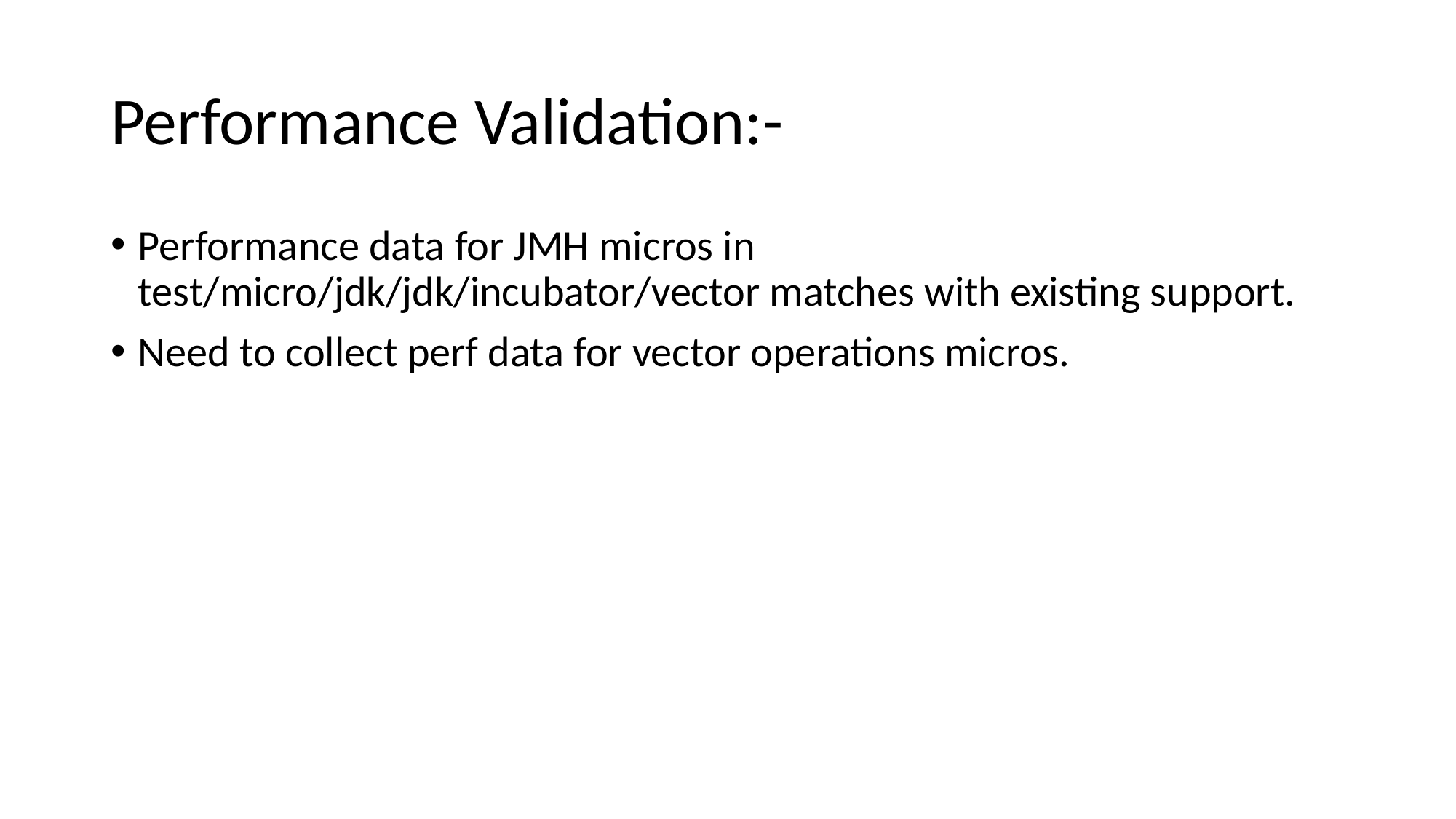

# Performance Validation:-
Performance data for JMH micros in test/micro/jdk/jdk/incubator/vector matches with existing support.
Need to collect perf data for vector operations micros.